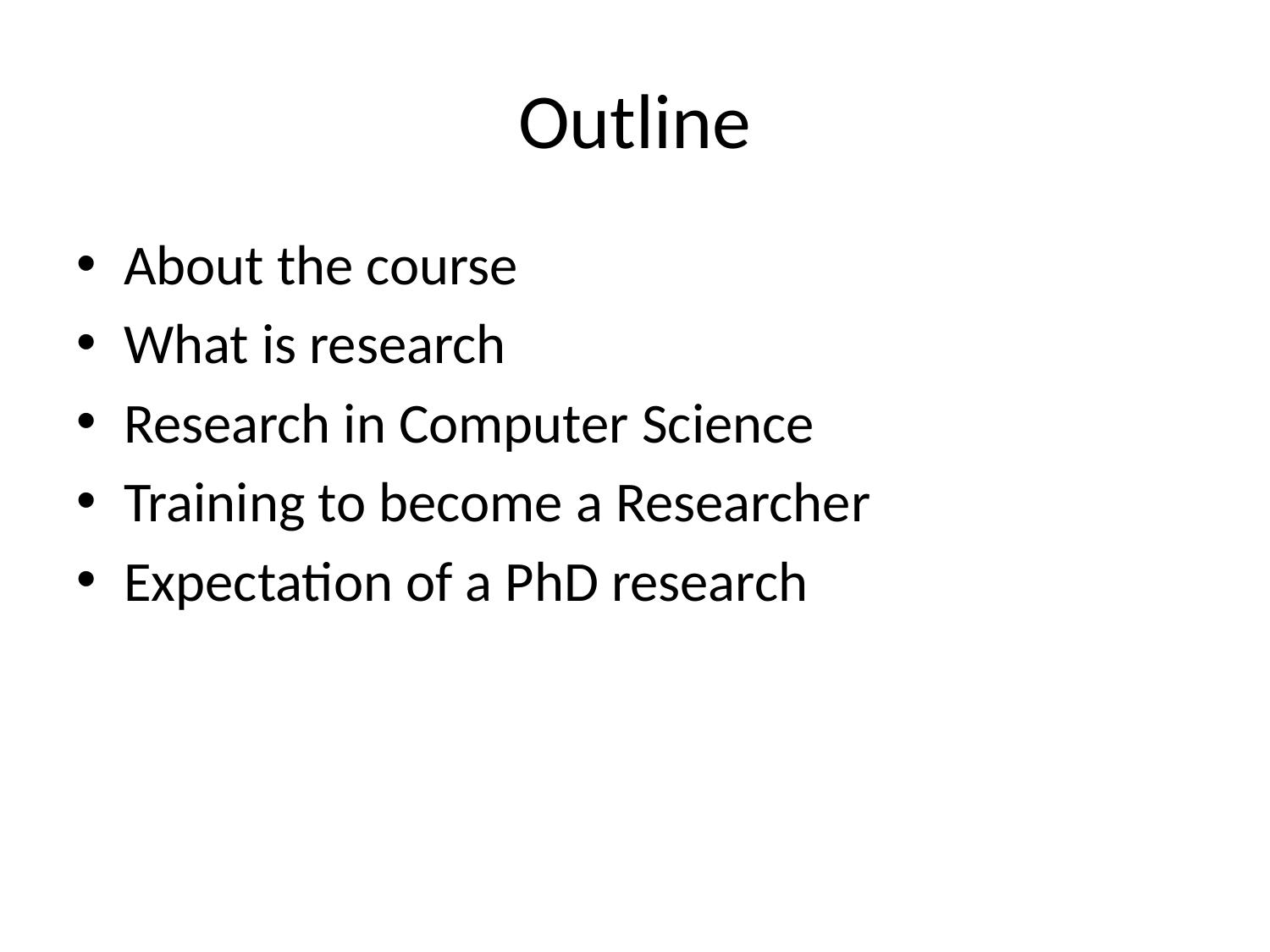

# Outline
About the course
What is research
Research in Computer Science
Training to become a Researcher
Expectation of a PhD research